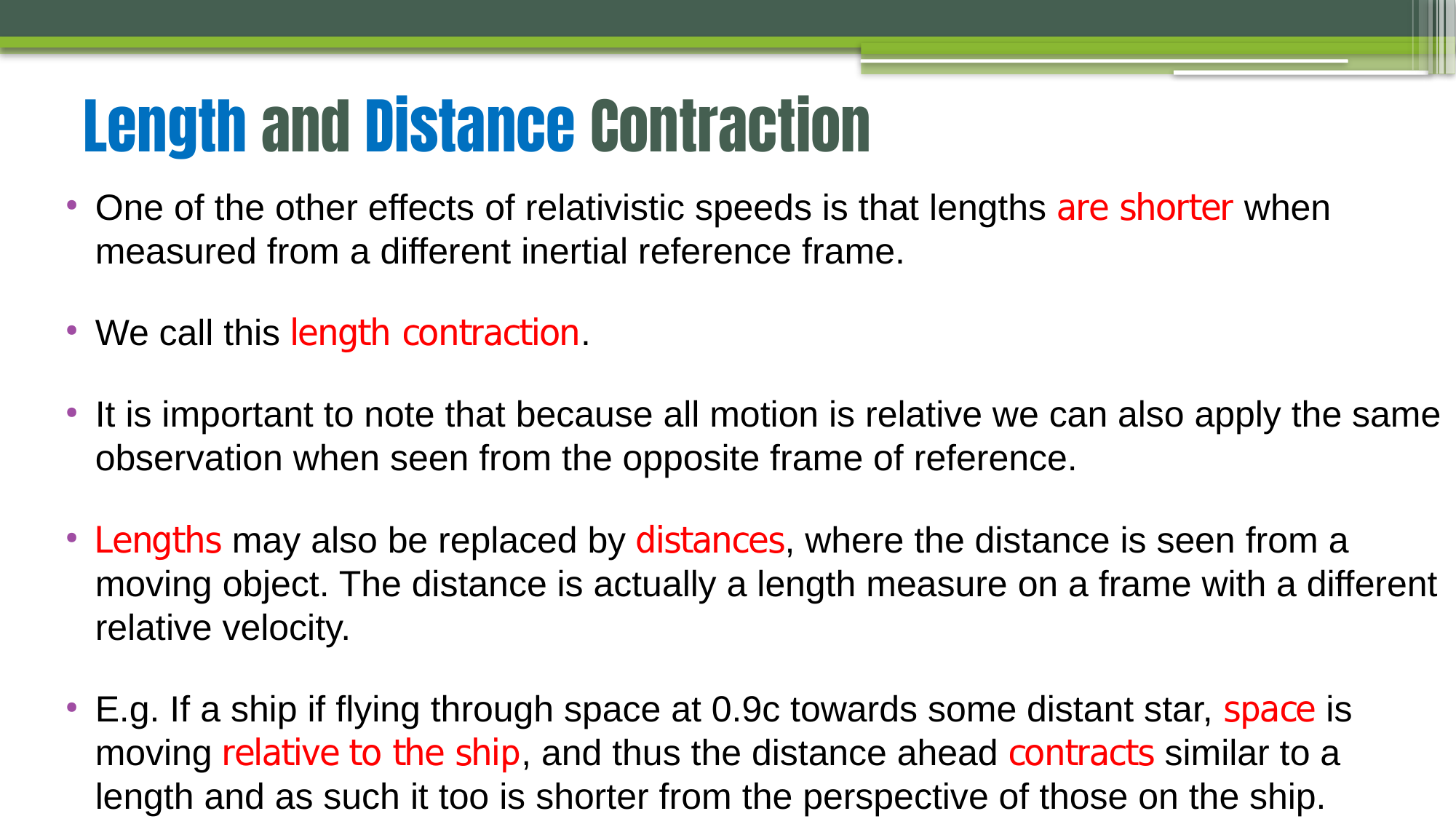

# Length and Distance Contraction
One of the other effects of relativistic speeds is that lengths are shorter when measured from a different inertial reference frame.

We call this length contraction.

It is important to note that because all motion is relative we can also apply the same observation when seen from the opposite frame of reference.

Lengths may also be replaced by distances, where the distance is seen from a moving object. The distance is actually a length measure on a frame with a different relative velocity.

E.g. If a ship if flying through space at 0.9c towards some distant star, space is moving relative to the ship, and thus the distance ahead contracts similar to a length and as such it too is shorter from the perspective of those on the ship.